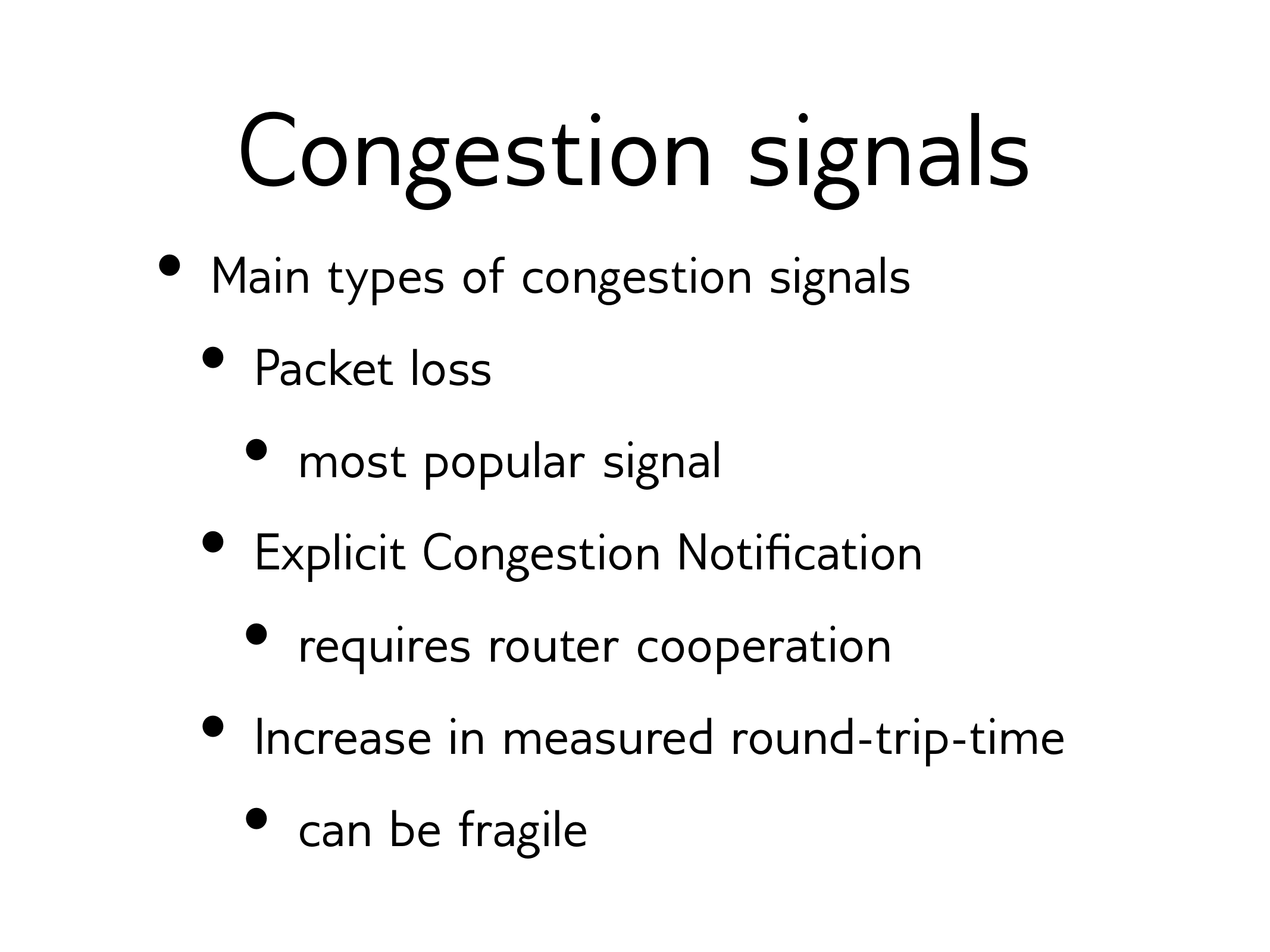

# Congestion signals
Main types of congestion signals
Packet loss
most popular signal
Explicit Congestion Notification
requires router cooperation
Increase in measured round-trip-time
can be fragile